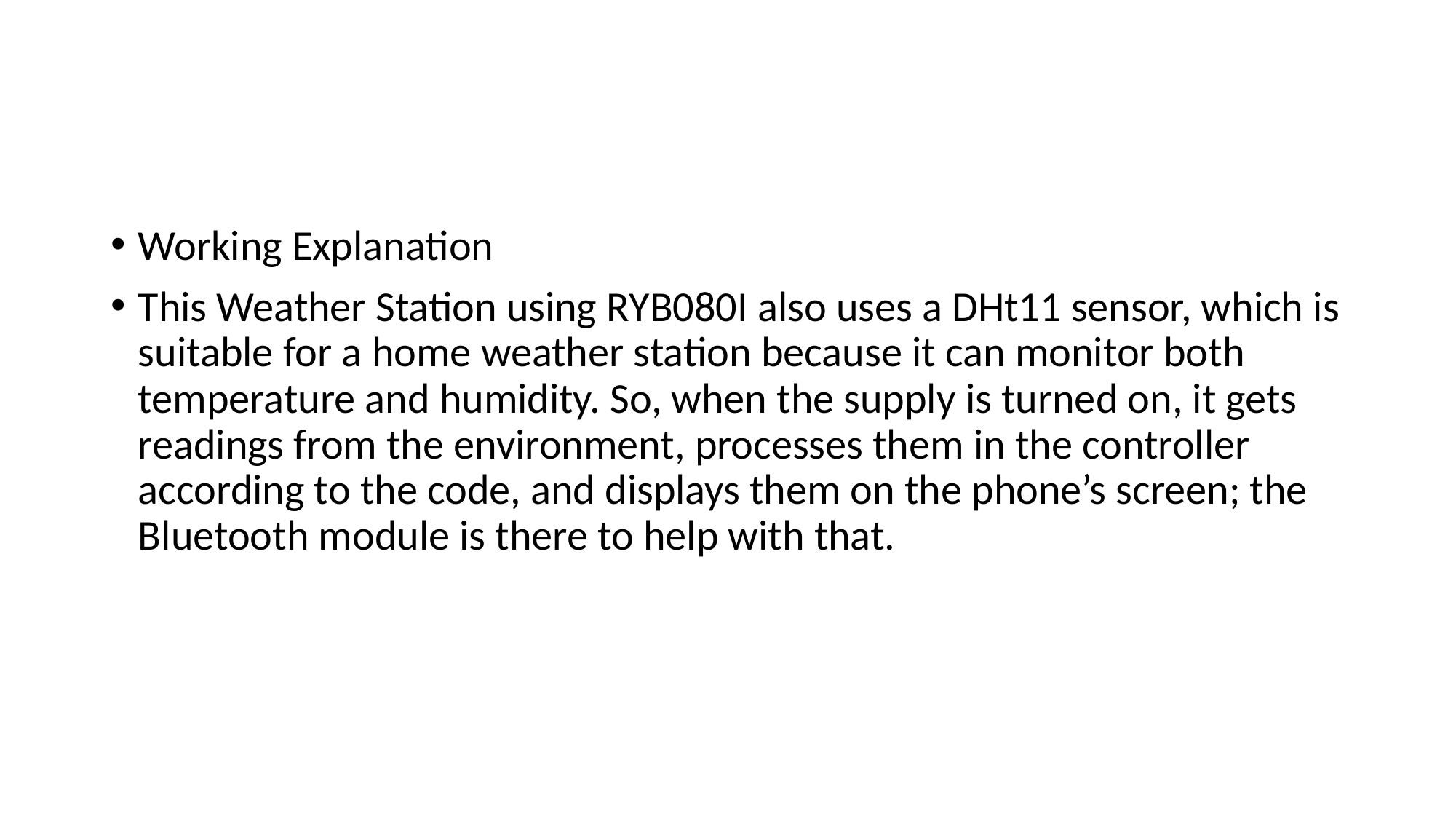

#
Working Explanation
This Weather Station using RYB080I also uses a DHt11 sensor, which is suitable for a home weather station because it can monitor both temperature and humidity. So, when the supply is turned on, it gets readings from the environment, processes them in the controller according to the code, and displays them on the phone’s screen; the Bluetooth module is there to help with that.